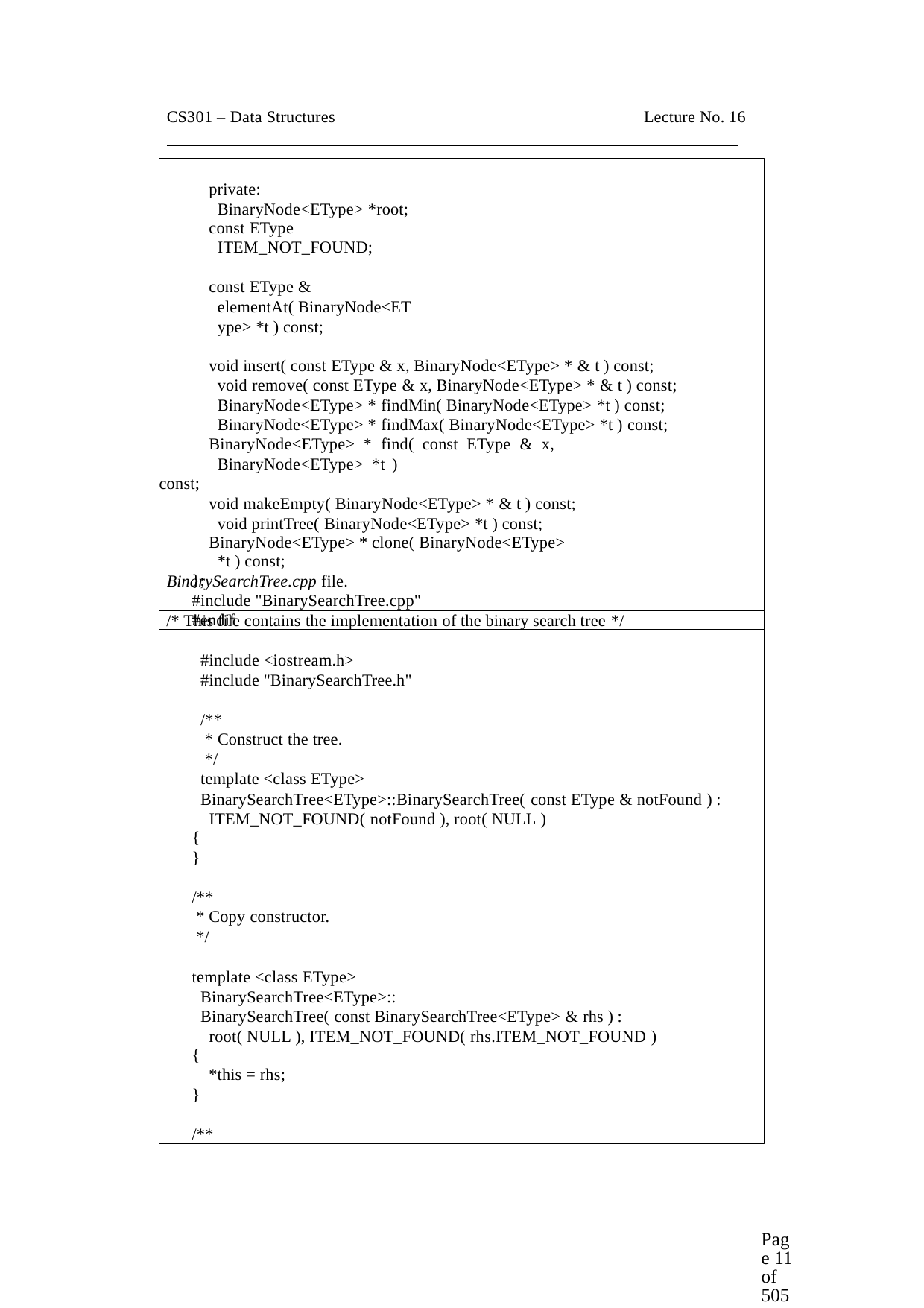

CS301 – Data Structures	Lecture No. 16

private:  BinaryNode<EType> *root;
const EType ITEM_NOT_FOUND;

const EType & elementAt( BinaryNode<EType> *t ) const;

void insert( const EType & x, BinaryNode<EType> * & t ) const;  void remove( const EType & x, BinaryNode<EType> * & t ) const;  BinaryNode<EType> * findMin( BinaryNode<EType> *t ) const;  BinaryNode<EType> * findMax( BinaryNode<EType> *t ) const;
BinaryNode<EType>  *  find(  const  EType  &  x,  BinaryNode<EType>  *t )
const;
void makeEmpty( BinaryNode<EType> * & t ) const;  void printTree( BinaryNode<EType> *t ) const;
BinaryNode<EType> * clone( BinaryNode<EType> *t ) const;
};
#include "BinarySearchTree.cpp"
#endif
BinarySearchTree.cpp file.
/* This file contains the implementation of the binary search tree */

#include <iostream.h>
#include "BinarySearchTree.h"

/**
* Construct the tree.
*/
template <class EType>
BinarySearchTree<EType>::BinarySearchTree( const EType & notFound ) :  ITEM_NOT_FOUND( notFound ), root( NULL )
{
}

/**
* Copy constructor.
*/

template <class EType>  BinarySearchTree<EType>::
BinarySearchTree( const BinarySearchTree<EType> & rhs ) :  root( NULL ), ITEM_NOT_FOUND( rhs.ITEM_NOT_FOUND )
{
*this = rhs;
}

/**
Page 11 of 505